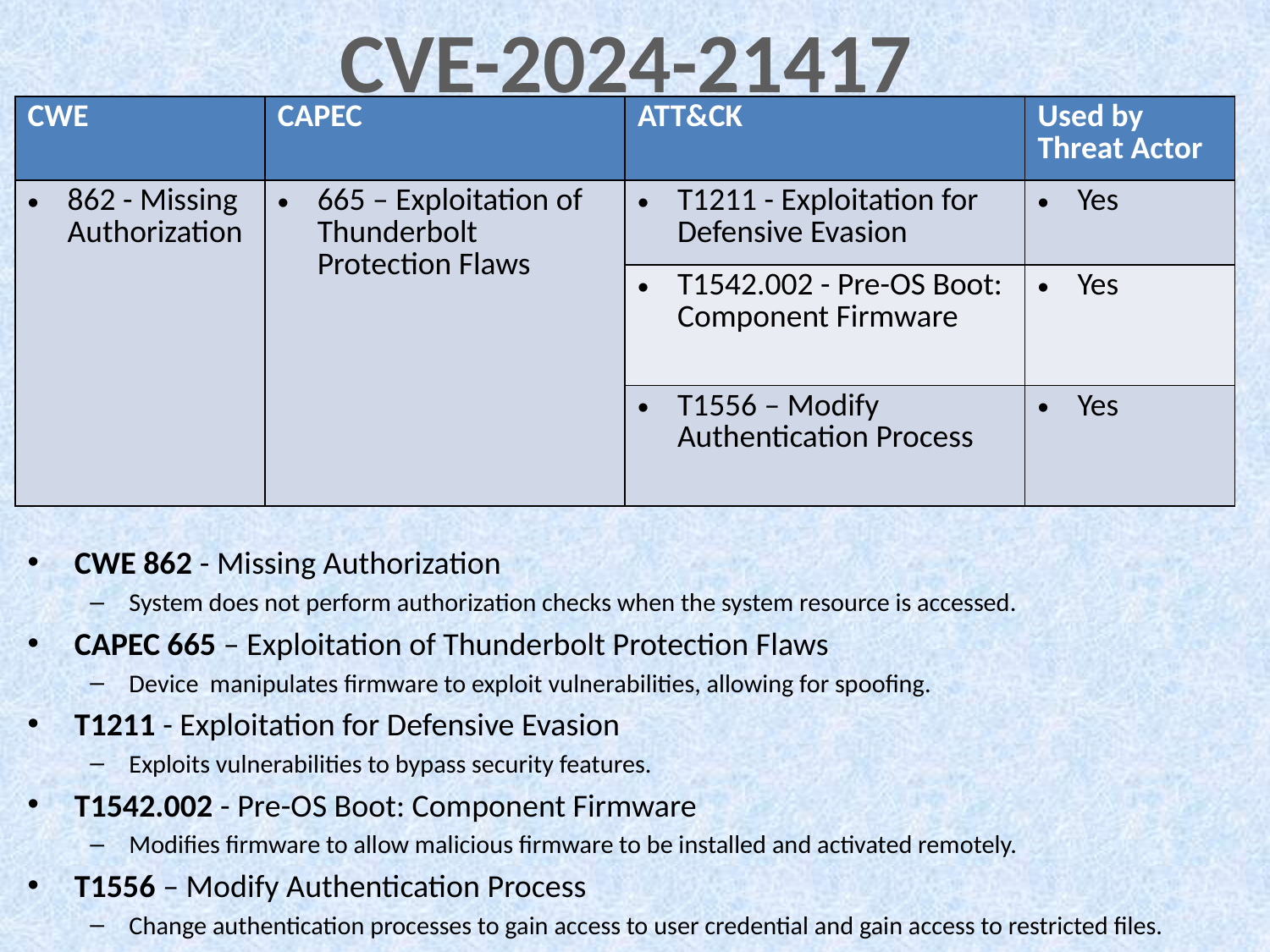

# CVE-2024-21417
| CWE | CAPEC | ATT&CK | Used by Threat Actor |
| --- | --- | --- | --- |
| 862 - Missing Authorization | 665 – Exploitation of Thunderbolt Protection Flaws | T1211 - Exploitation for Defensive Evasion | Yes |
|  |  | T1542.002 - Pre-OS Boot: Component Firmware | Yes |
|  |  | T1556 – Modify Authentication Process | Yes |
CWE 862 - Missing Authorization
System does not perform authorization checks when the system resource is accessed.
CAPEC 665 – Exploitation of Thunderbolt Protection Flaws
Device  manipulates firmware to exploit vulnerabilities, allowing for spoofing.
T1211 - Exploitation for Defensive Evasion
Exploits vulnerabilities to bypass security features.
T1542.002 - Pre-OS Boot: Component Firmware
Modifies firmware to allow malicious firmware to be installed and activated remotely.
T1556 – Modify Authentication Process
Change authentication processes to gain access to user credential and gain access to restricted files.